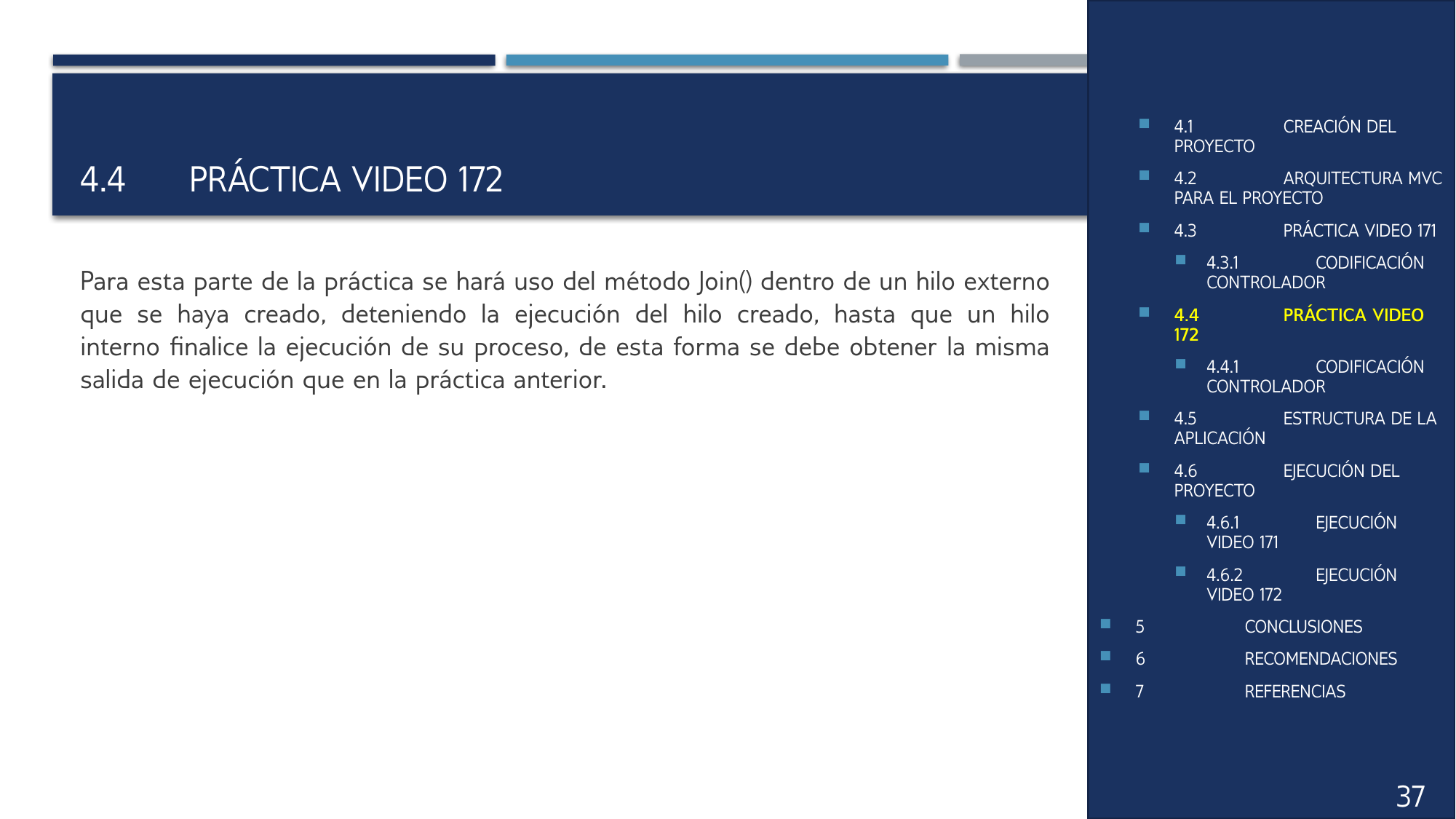

4.1	CREACIÓN DEL PROYECTO
4.2	ARQUITECTURA MVC PARA EL PROYECTO
4.3	PRÁCTICA VIDEO 171
4.3.1	CODIFICACIÓN CONTROLADOR
4.4	PRÁCTICA VIDEO 172
4.4.1	CODIFICACIÓN CONTROLADOR
4.5	ESTRUCTURA DE LA APLICACIÓN
4.6	EJECUCIÓN DEL PROYECTO
4.6.1	EJECUCIÓN VIDEO 171
4.6.2	EJECUCIÓN VIDEO 172
5	CONCLUSIONES
6	RECOMENDACIONES
7	REFERENCIAS
# 4.4	PRÁCTICA VIDEO 172
Para esta parte de la práctica se hará uso del método Join() dentro de un hilo externo que se haya creado, deteniendo la ejecución del hilo creado, hasta que un hilo interno finalice la ejecución de su proceso, de esta forma se debe obtener la misma salida de ejecución que en la práctica anterior.
37
15
13
6